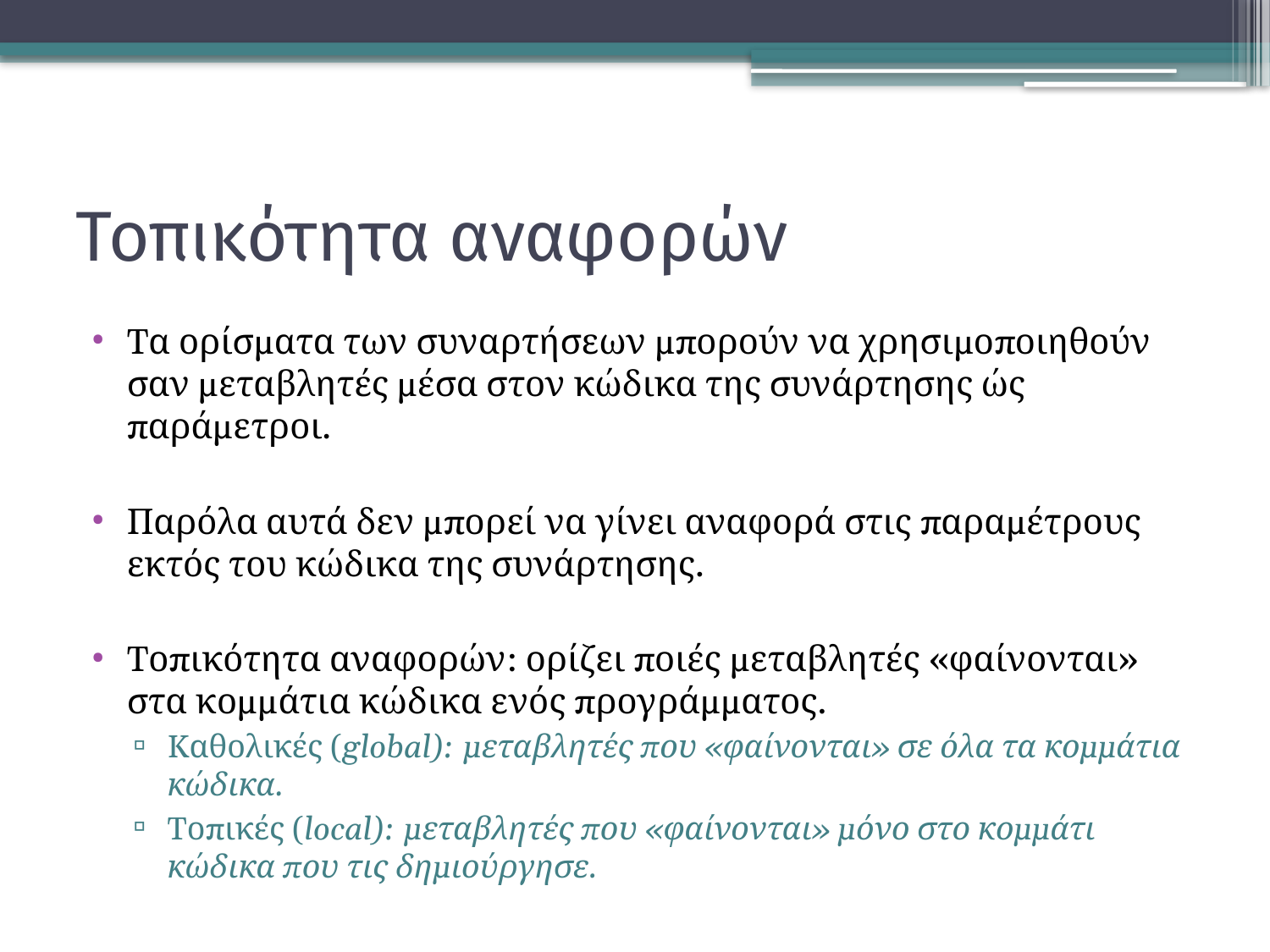

# Τοπικότητα αναφορών
Τα ορίσματα των συναρτήσεων μπορούν να χρησιμοποιηθούν σαν μεταβλητές μέσα στον κώδικα της συνάρτησης ώς παράμετροι.

Παρόλα αυτά δεν μπορεί να γίνει αναφορά στις παραμέτρους εκτός του κώδικα της συνάρτησης.

Τοπικότητα αναφορών: ορίζει ποιές μεταβλητές «φαίνονται» στα κομμάτια κώδικα ενός προγράμματος.
Καθολικές (global): μεταβλητές που «φαίνονται» σε όλα τα κομμάτια κώδικα.
Τοπικές (local): μεταβλητές που «φαίνονται» μόνο στο κομμάτι κώδικα που τις δημιούργησε.